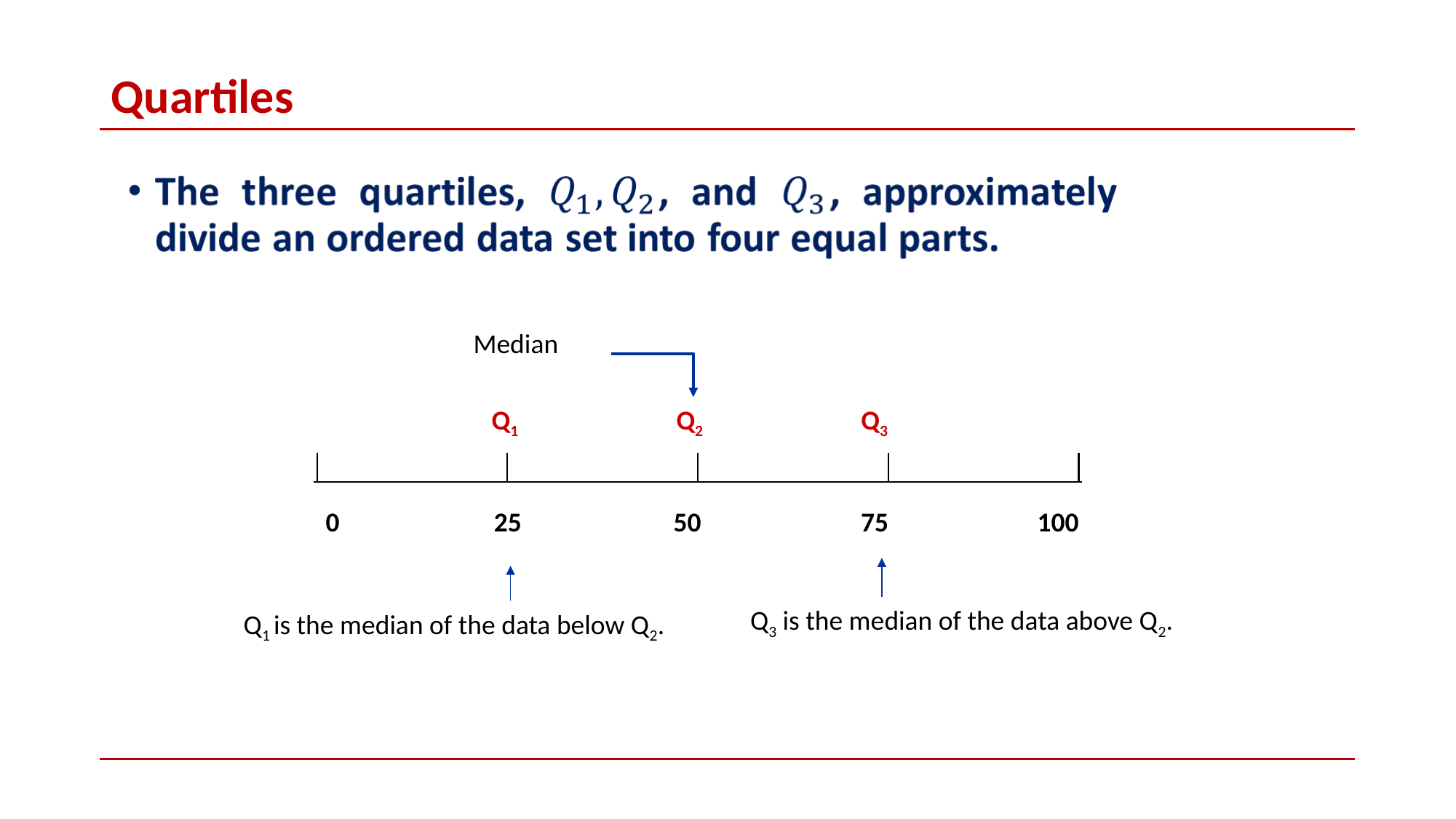

# Quartiles

Median

Q1
Q2
Q3
0
25
50
  75
100
Q3 is the median of the data above Q2.
Q1 is the median of the data below Q2.